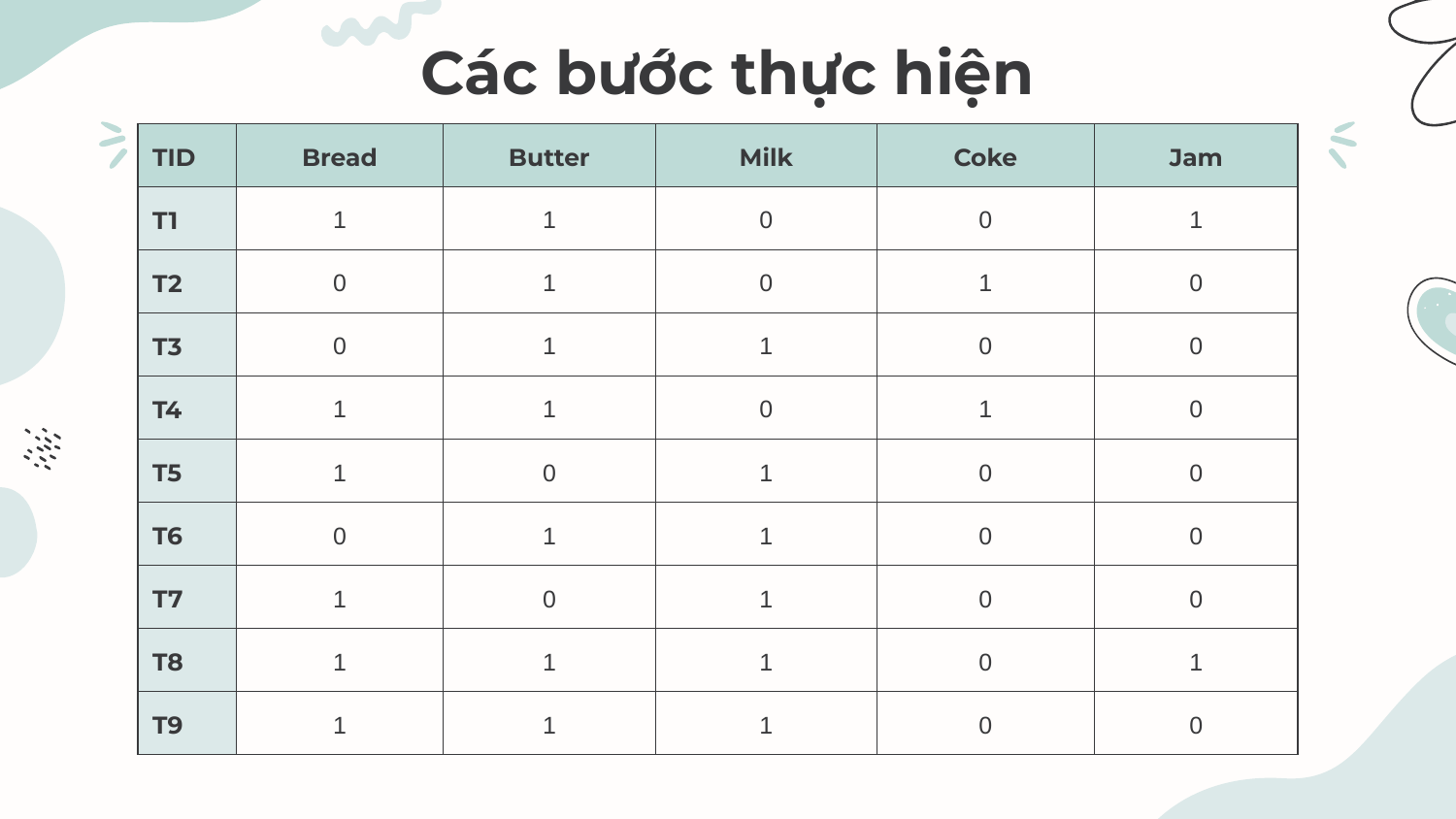

# Các bước thực hiện
| TID | Bread | Butter | Milk | Coke | Jam |
| --- | --- | --- | --- | --- | --- |
| T1 | 1 | 1 | 0 | 0 | 1 |
| T2 | 0 | 1 | 0 | 1 | 0 |
| T3 | 0 | 1 | 1 | 0 | 0 |
| T4 | 1 | 1 | 0 | 1 | 0 |
| T5 | 1 | 0 | 1 | 0 | 0 |
| T6 | 0 | 1 | 1 | 0 | 0 |
| T7 | 1 | 0 | 1 | 0 | 0 |
| T8 | 1 | 1 | 1 | 0 | 1 |
| T9 | 1 | 1 | 1 | 0 | 0 |